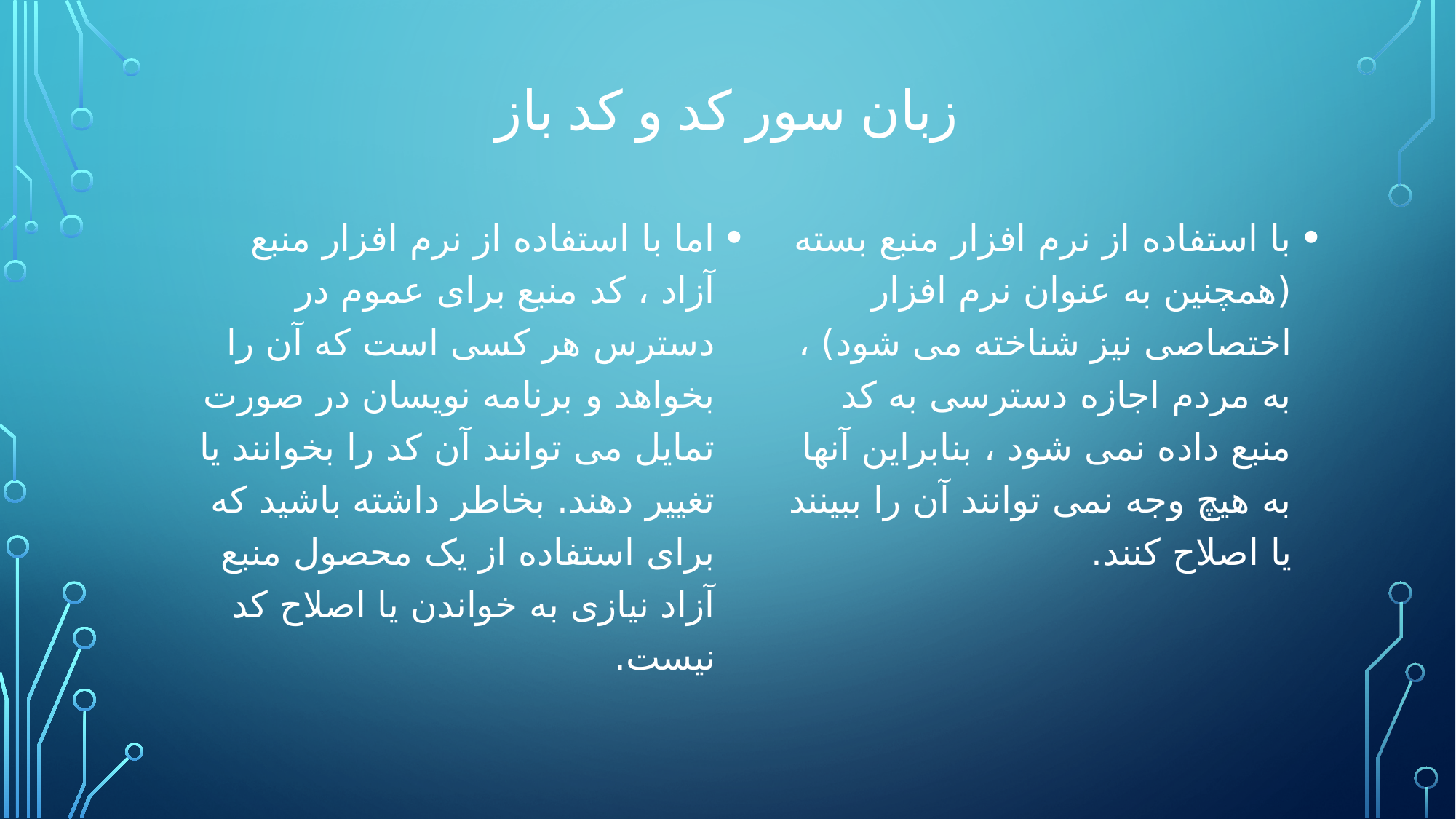

# زبان سور کد و کد باز
اما با استفاده از نرم افزار منبع آزاد ، کد منبع برای عموم در دسترس هر کسی است که آن را بخواهد و برنامه نویسان در صورت تمایل می توانند آن کد را بخوانند یا تغییر دهند. بخاطر داشته باشید که برای استفاده از یک محصول منبع آزاد نیازی به خواندن یا اصلاح کد نیست.
با استفاده از نرم افزار منبع بسته (همچنین به عنوان نرم افزار اختصاصی نیز شناخته می شود) ، به مردم اجازه دسترسی به کد منبع داده نمی شود ، بنابراین آنها به هیچ وجه نمی توانند آن را ببینند یا اصلاح کنند.